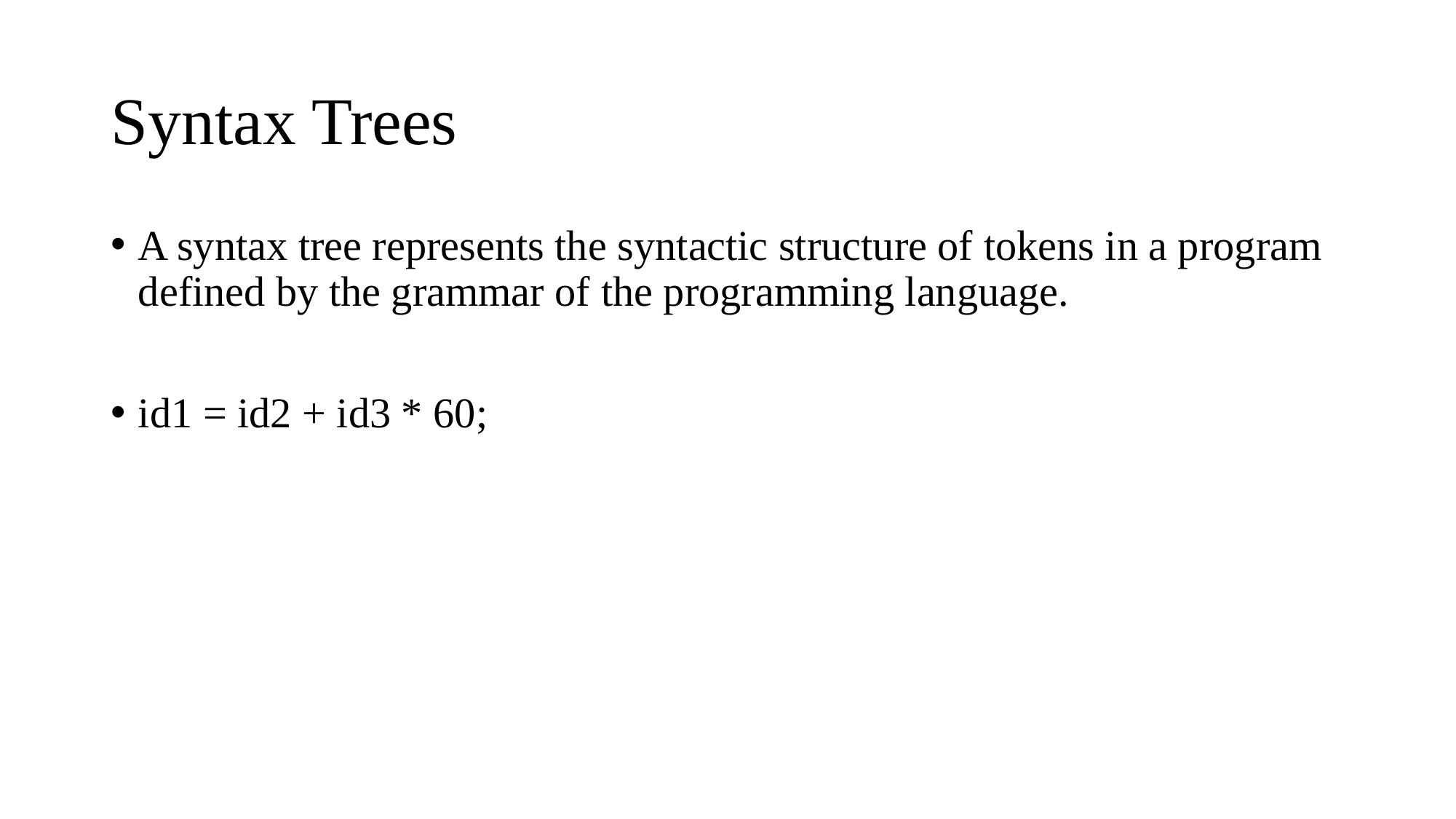

# Syntax Trees
A syntax tree represents the syntactic structure of tokens in a program defined by the grammar of the programming language.

id1 = id2 + id3 * 60;